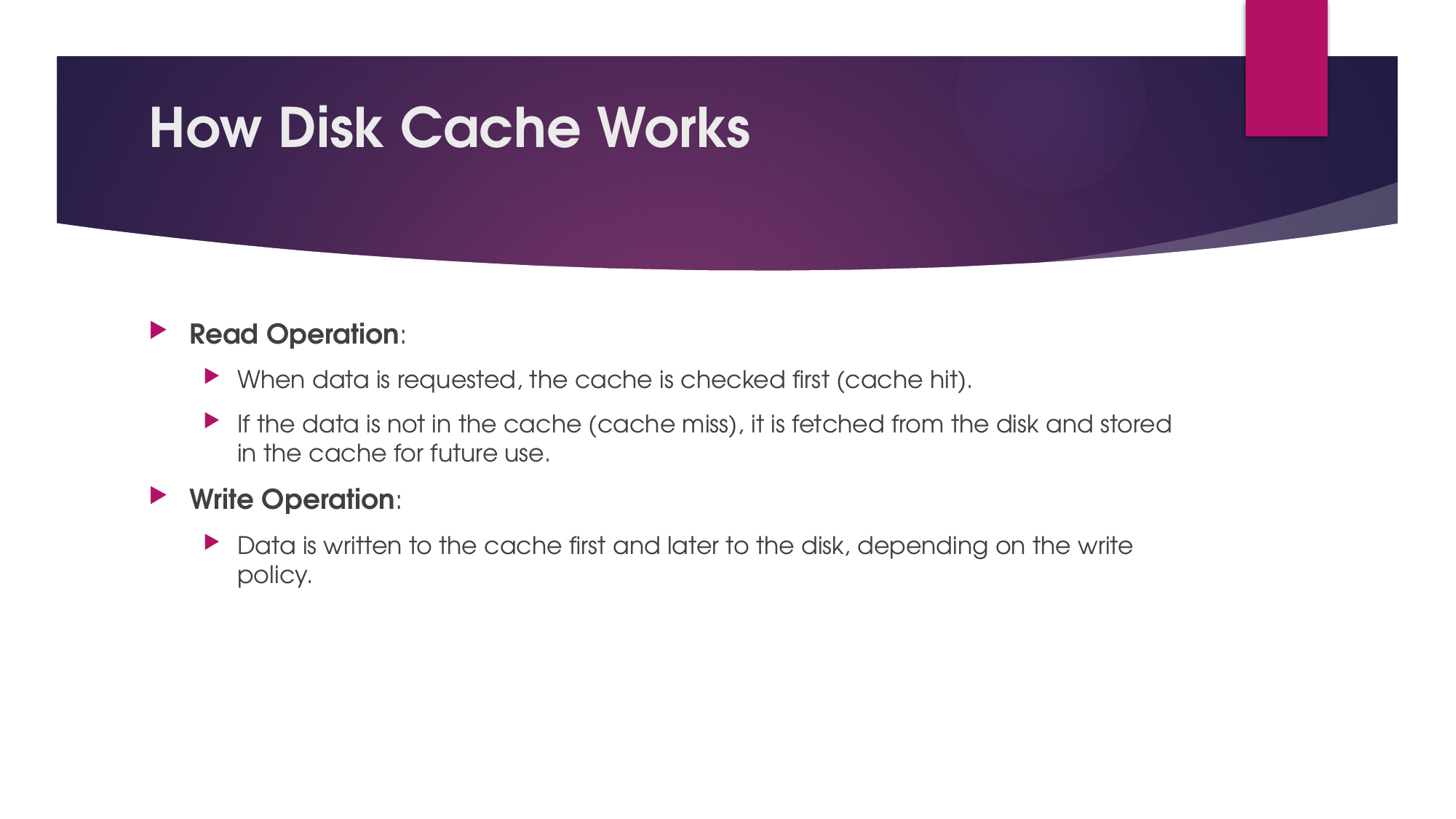

# How Disk Cache Works
Read Operation:
When data is requested, the cache is checked first (cache hit).
If the data is not in the cache (cache miss), it is fetched from the disk and stored in the cache for future use.
Write Operation:
Data is written to the cache first and later to the disk, depending on the write policy.